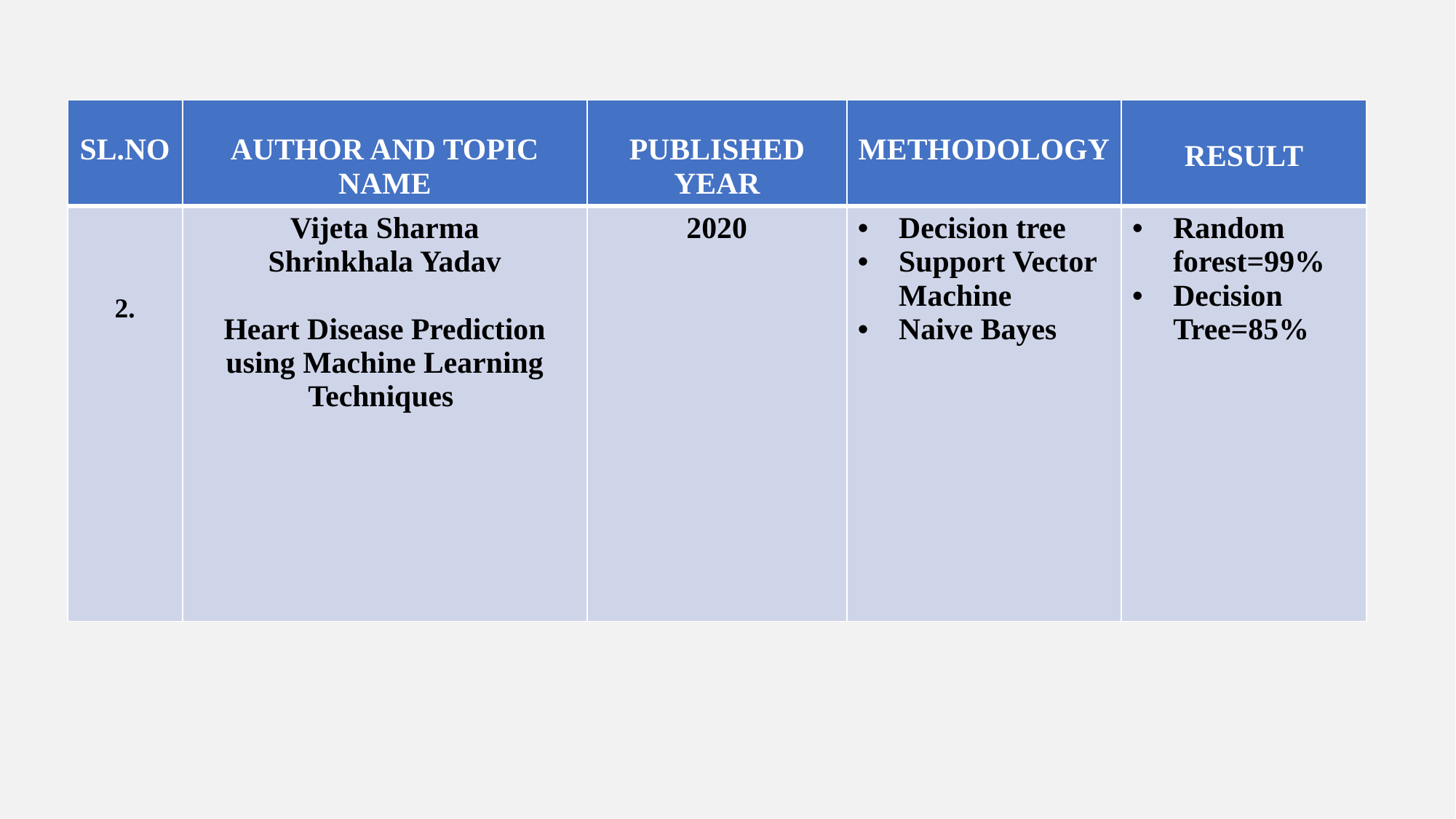

| SL.NO | AUTHOR AND TOPIC NAME | PUBLISHED YEAR | METHODOLOGY | RESULT |
| --- | --- | --- | --- | --- |
| 2. | Vijeta Sharma Shrinkhala Yadav Heart Disease Prediction using Machine Learning Techniques | 2020 | Decision tree Support Vector Machine Naive Bayes | Random forest=99% Decision Tree=85% |